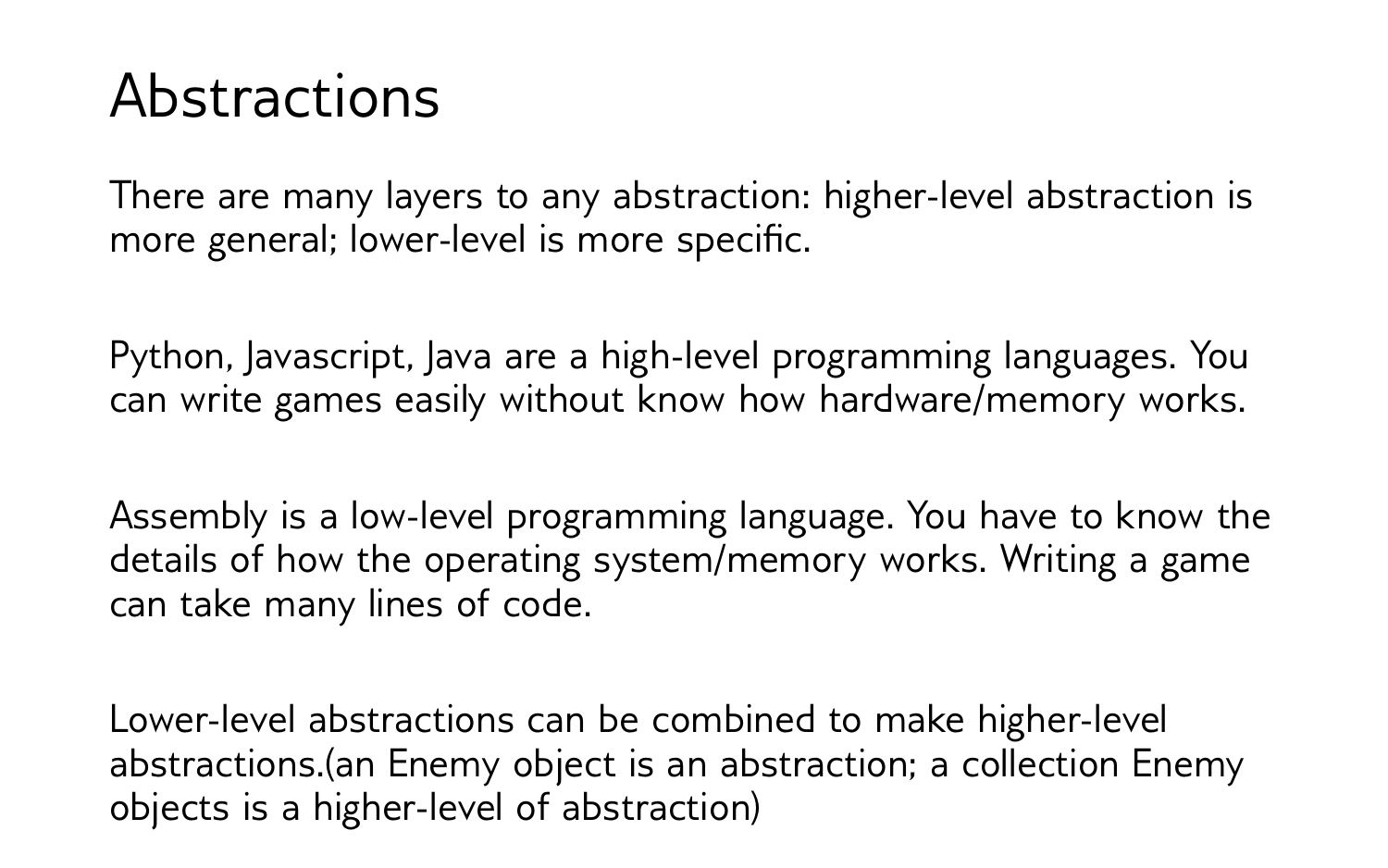

# Abstractions
There are many layers to any abstraction: higher-level abstraction is more general; lower-level is more specific.

Python, Javascript, Java are a high-level programming languages. You can write games easily without know how hardware/memory works.

Assembly is a low-level programming language. You have to know the details of how the operating system/memory works. Writing a game can take many lines of code.

Lower-level abstractions can be combined to make higher-level abstractions.(an Enemy object is an abstraction; a collection Enemy objects is a higher-level of abstraction)